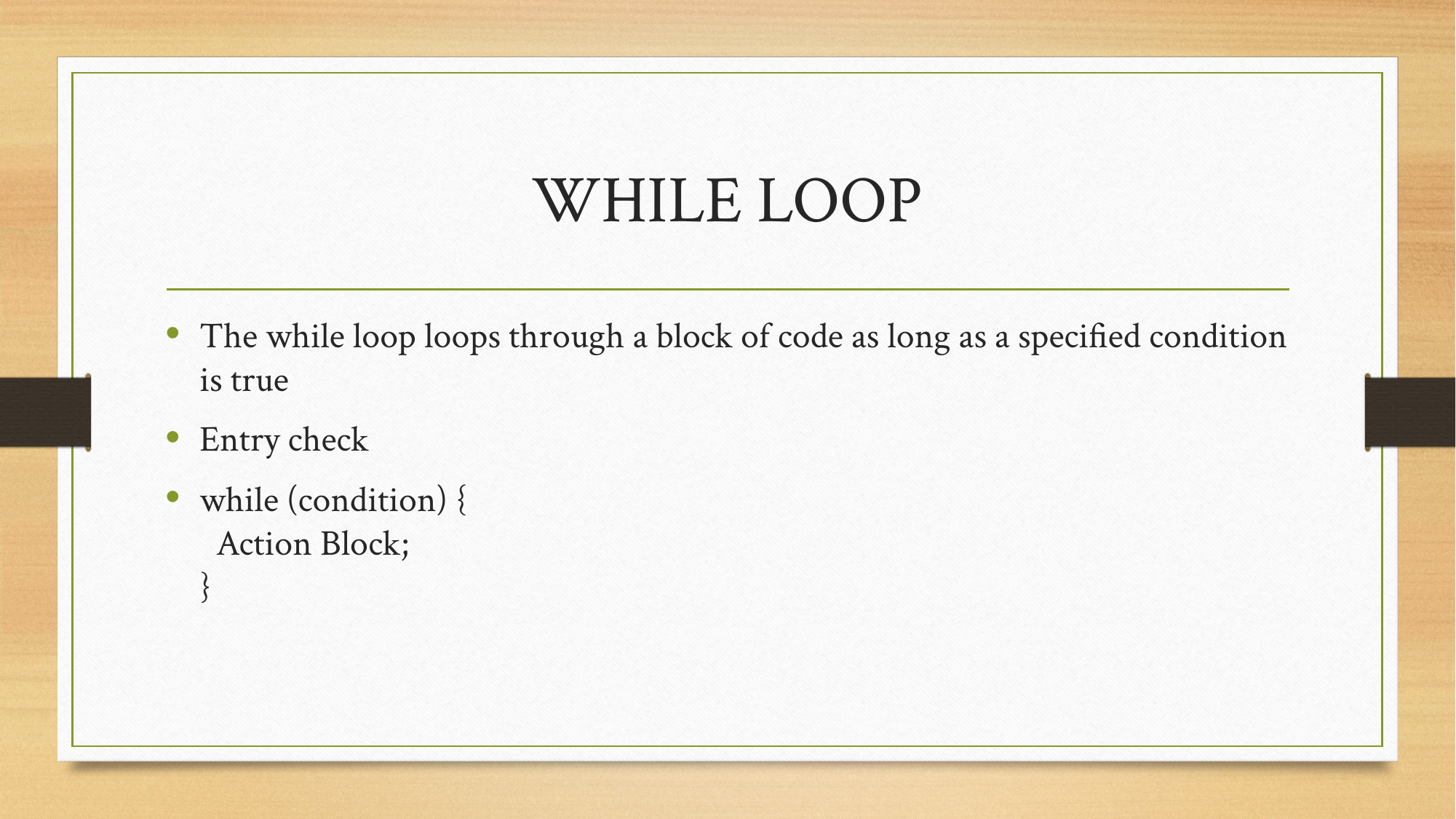

# WHILE LOOP
The while loop loops through a block of code as long as a specified condition is true
Entry check
while (condition) {
  Action Block;
}